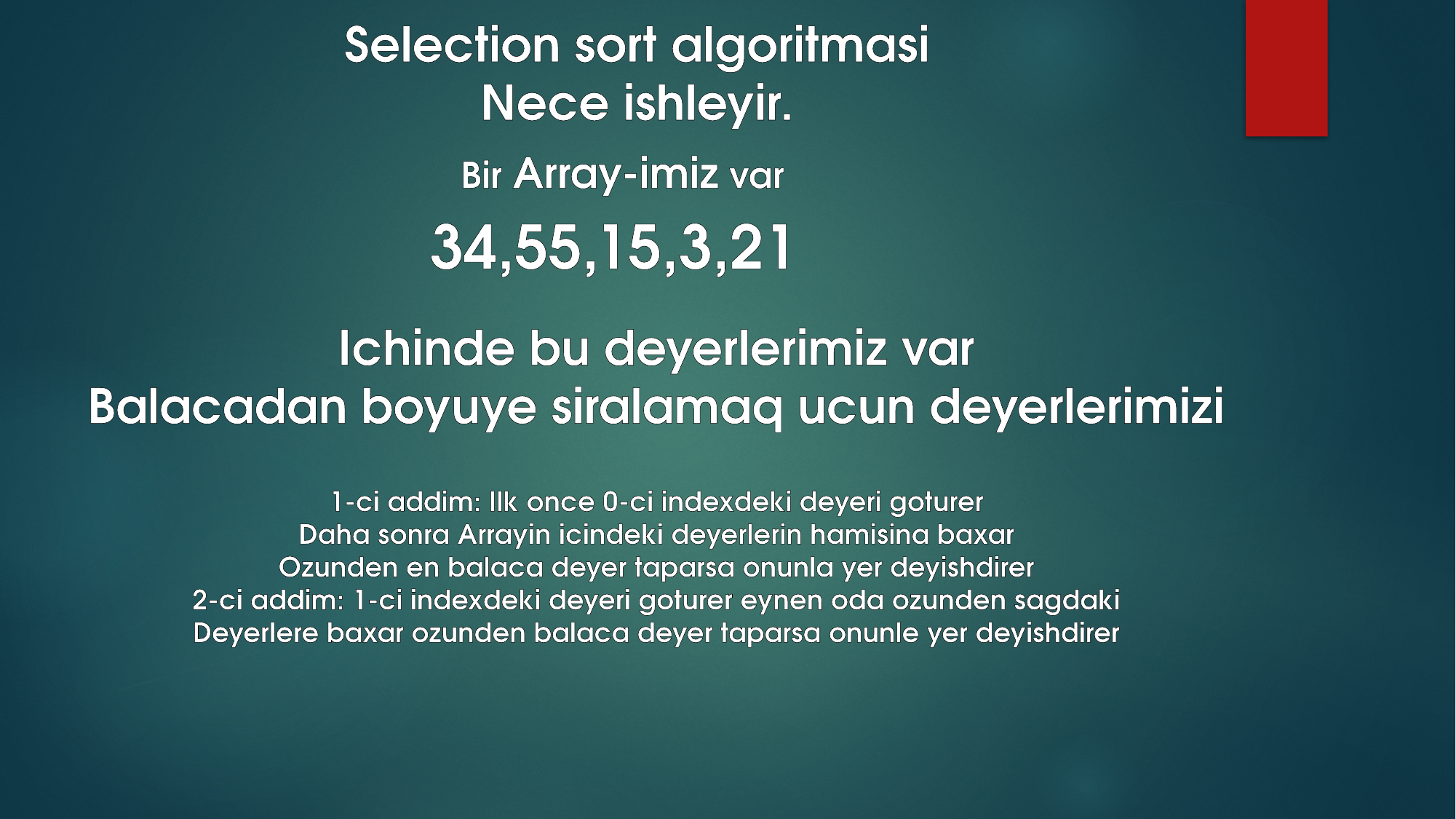

Selection sort algoritmasi
Nece ishleyir.

Bir Array-imiz var
34,55,15,3,21
Ichinde bu deyerlerimiz var
Balacadan boyuye siralamaq ucun deyerlerimizi
1-ci addim: Ilk once 0-ci indexdeki deyeri goturer
Daha sonra Arrayin icindeki deyerlerin hamisina baxar
Ozunden en balaca deyer taparsa onunla yer deyishdirer
2-ci addim: 1-ci indexdeki deyeri goturer eynen oda ozunden sagdaki
Deyerlere baxar ozunden balaca deyer taparsa onunle yer deyishdirer